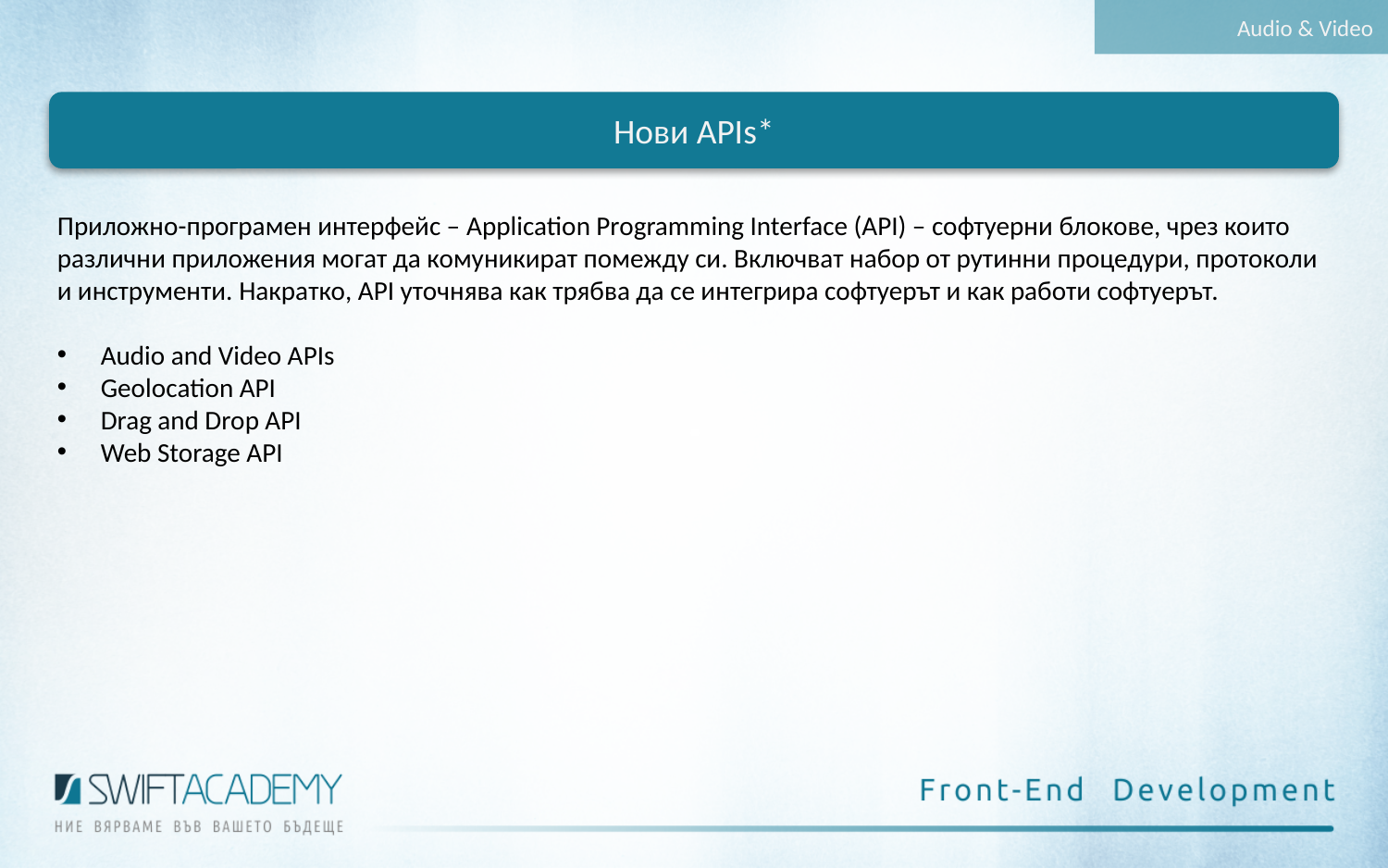

Audio & Video
Нови APIs*
Приложно-програмен интерфейс – Application Programming Interface (API) – софтуерни блокове, чрез които различни приложения могат да комуникират помежду си. Включват набор от рутинни процедури, протоколи и инструменти. Накратко, API уточнява как трябва да се интегрира софтуерът и как работи софтуерът.

Audio and Video APIs
Geolocation API
Drag and Drop API
Web Storage API